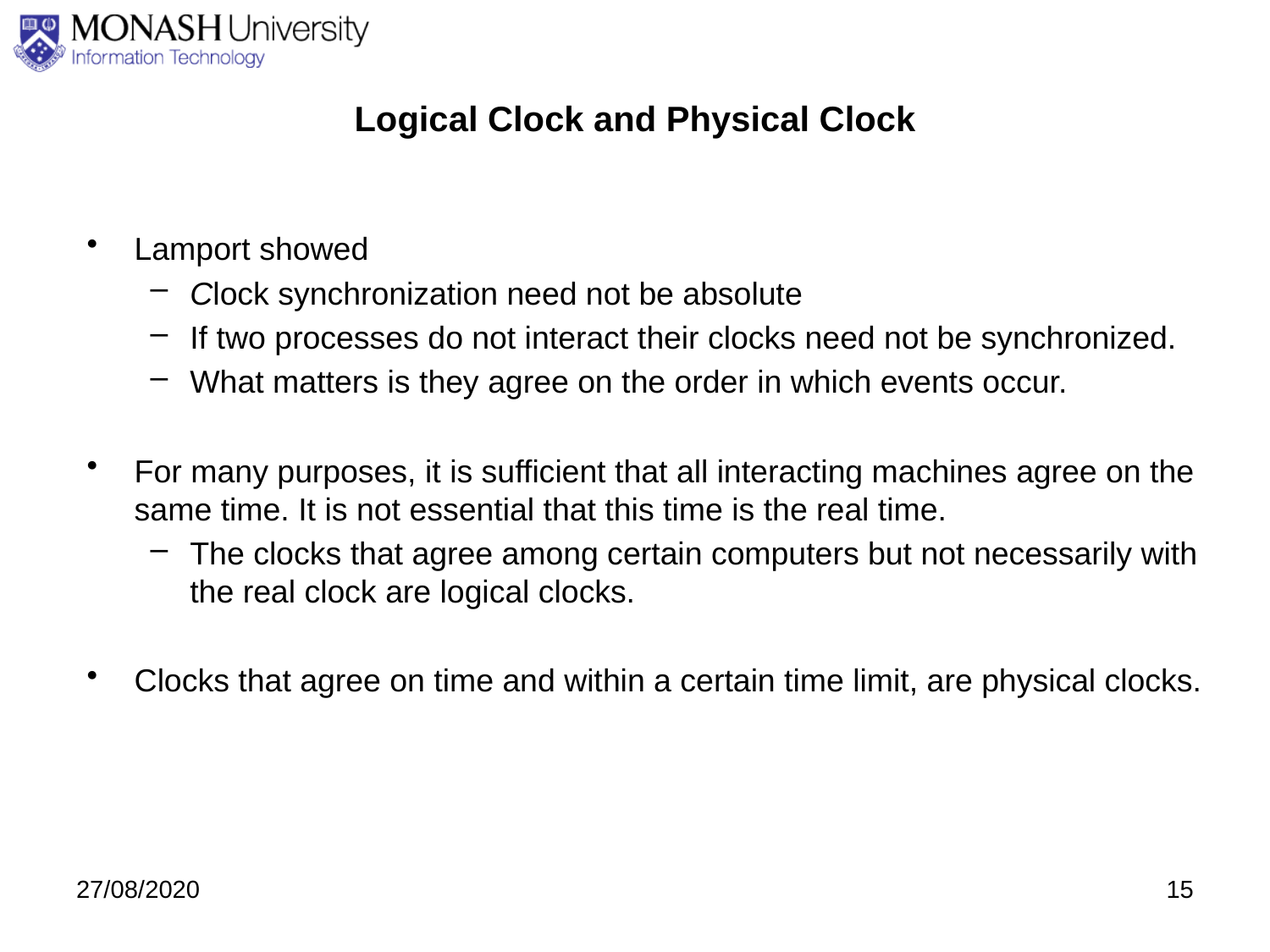

# Logical Clock and Physical Clock
Lamport showed
Clock synchronization need not be absolute
If two processes do not interact their clocks need not be synchronized.
What matters is they agree on the order in which events occur.

For many purposes, it is sufficient that all interacting machines agree on the same time. It is not essential that this time is the real time.
The clocks that agree among certain computers but not necessarily with the real clock are logical clocks.

Clocks that agree on time and within a certain time limit, are physical clocks.
27/08/2020
15